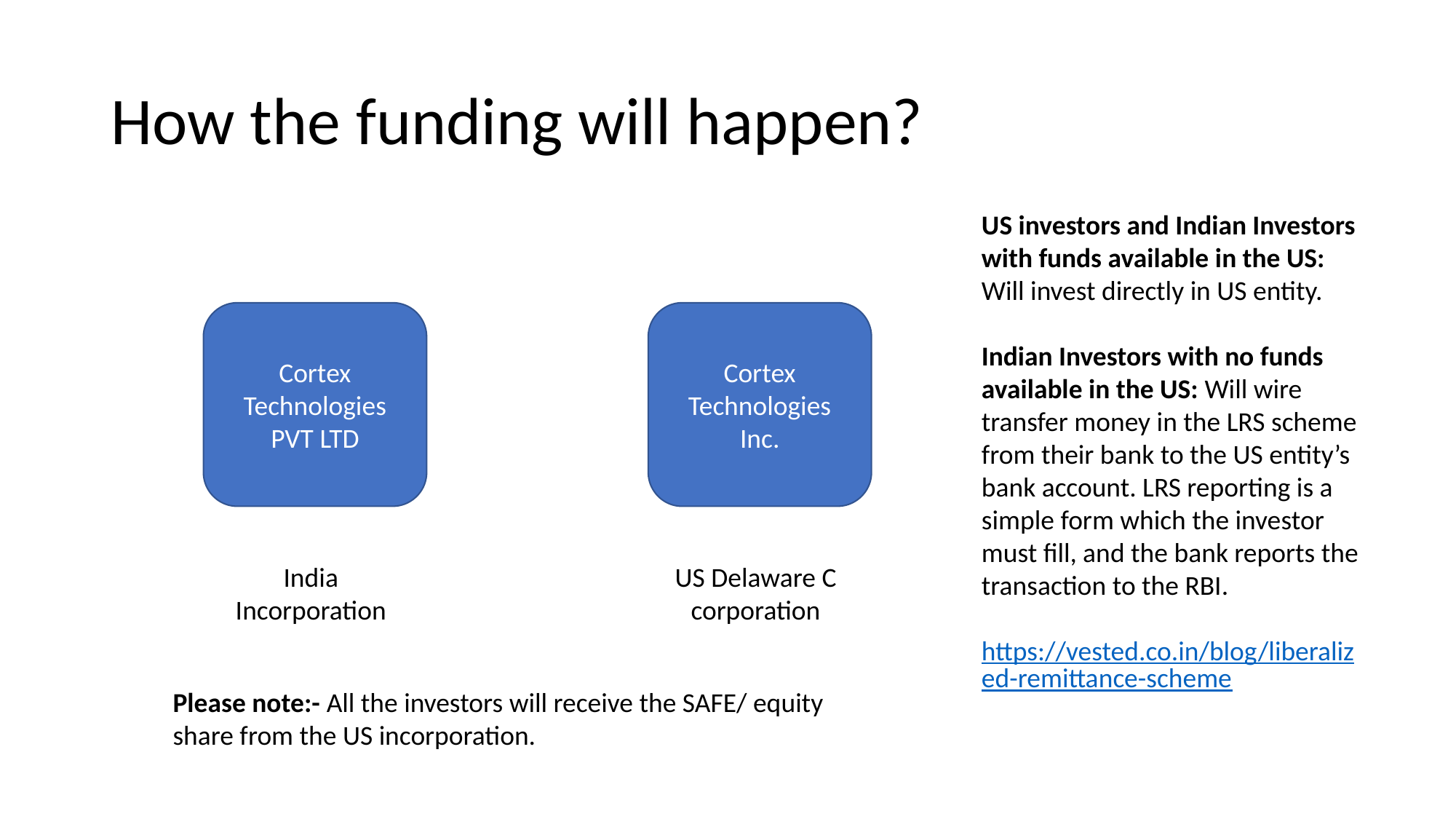

# How the funding will happen?
US investors and Indian Investors with funds available in the US: Will invest directly in US entity.

Indian Investors with no funds available in the US: Will wire transfer money in the LRS scheme from their bank to the US entity’s bank account. LRS reporting is a simple form which the investor must fill, and the bank reports the transaction to the RBI.

https://vested.co.in/blog/liberalized-remittance-scheme

Cortex Technologies PVT LTD
Cortex Technologies Inc.
India Incorporation
US Delaware C corporation
Please note:- All the investors will receive the SAFE/ equity share from the US incorporation.